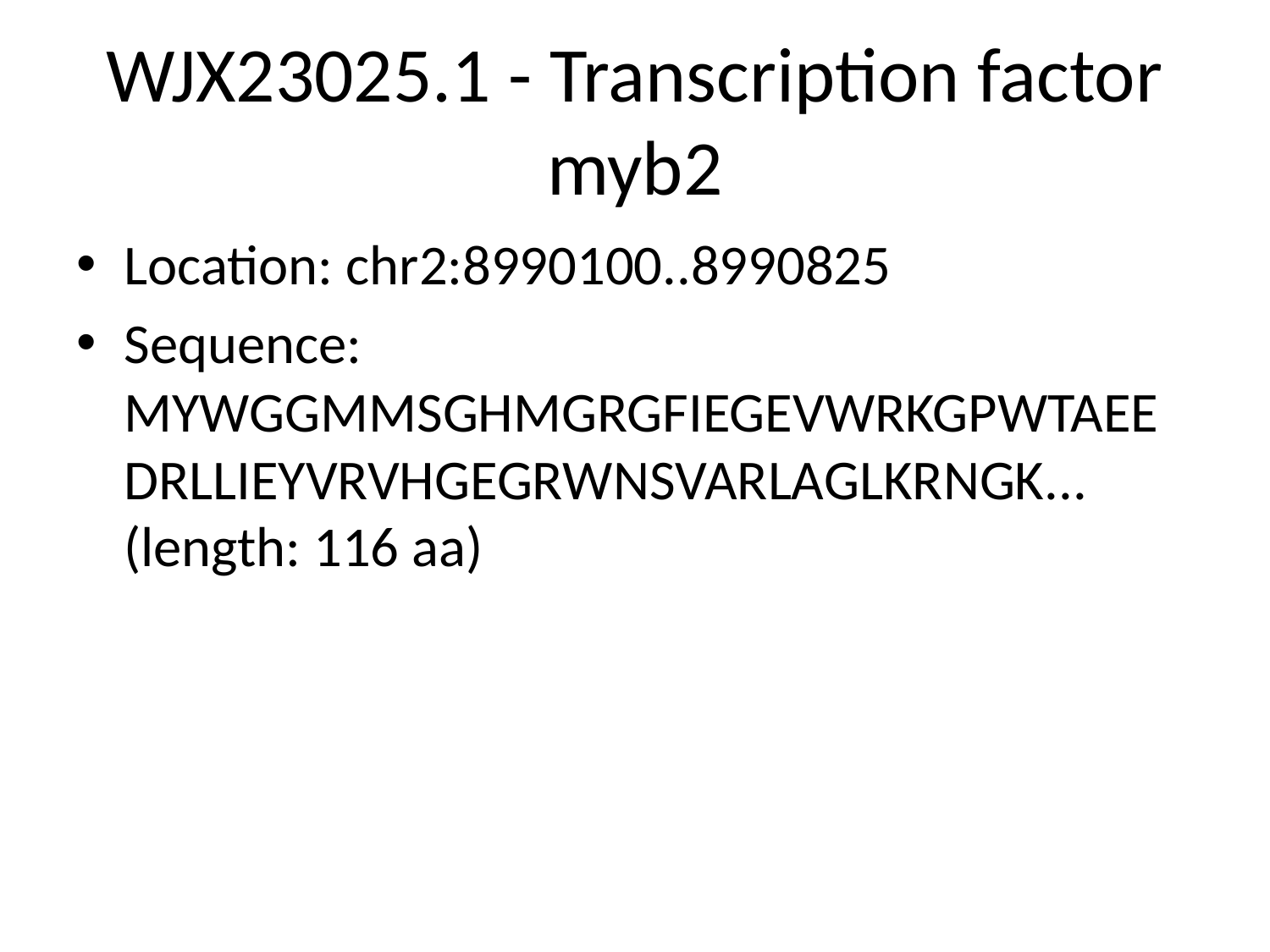

# WJX23025.1 - Transcription factor myb2
Location: chr2:8990100..8990825
Sequence: MYWGGMMSGHMGRGFIEGEVWRKGPWTAEEDRLLIEYVRVHGEGRWNSVARLAGLKRNGK... (length: 116 aa)